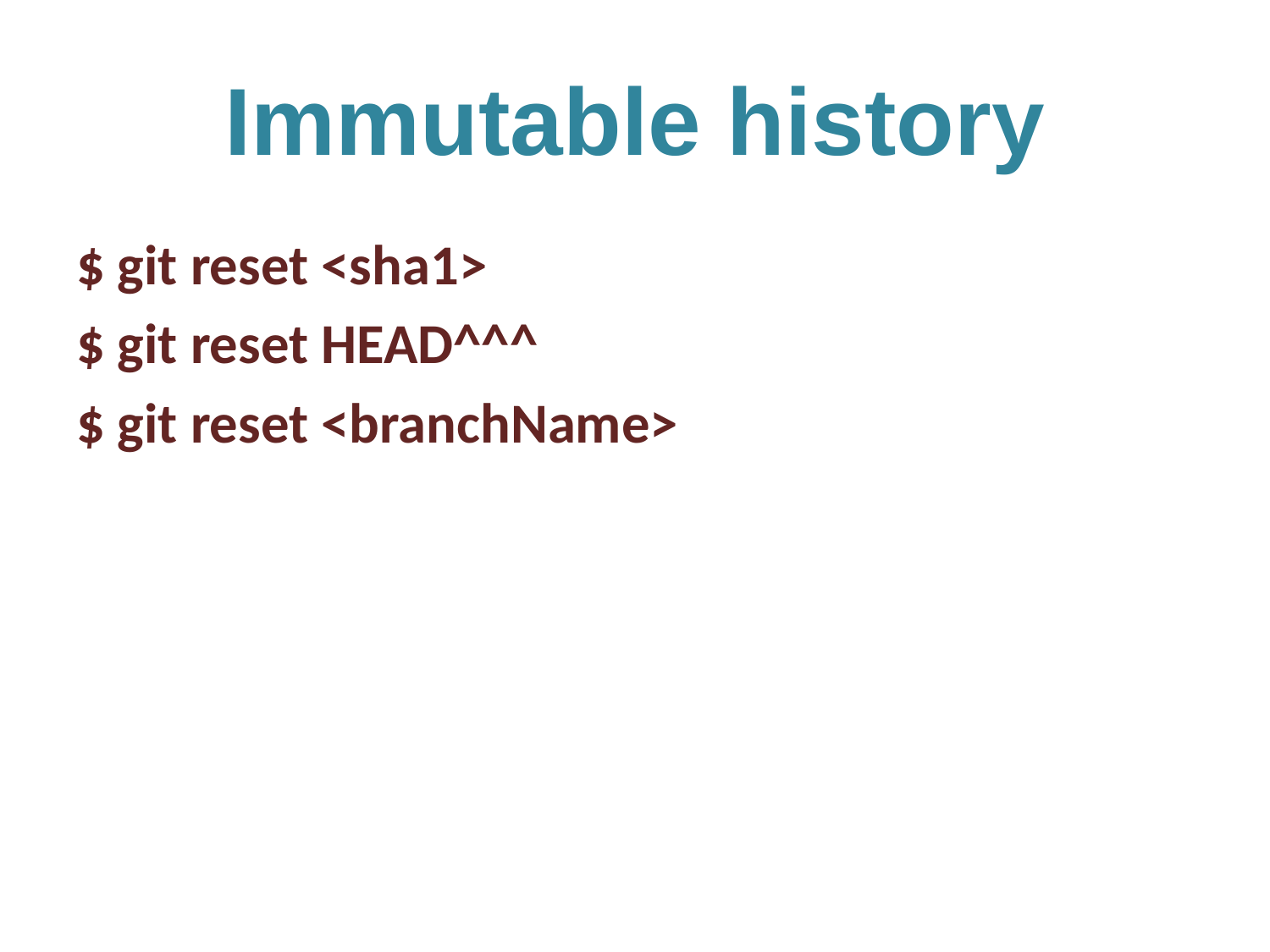

# Immutable history
$ git reset <sha1>
$ git reset HEAD^^^
$ git reset <branchName>